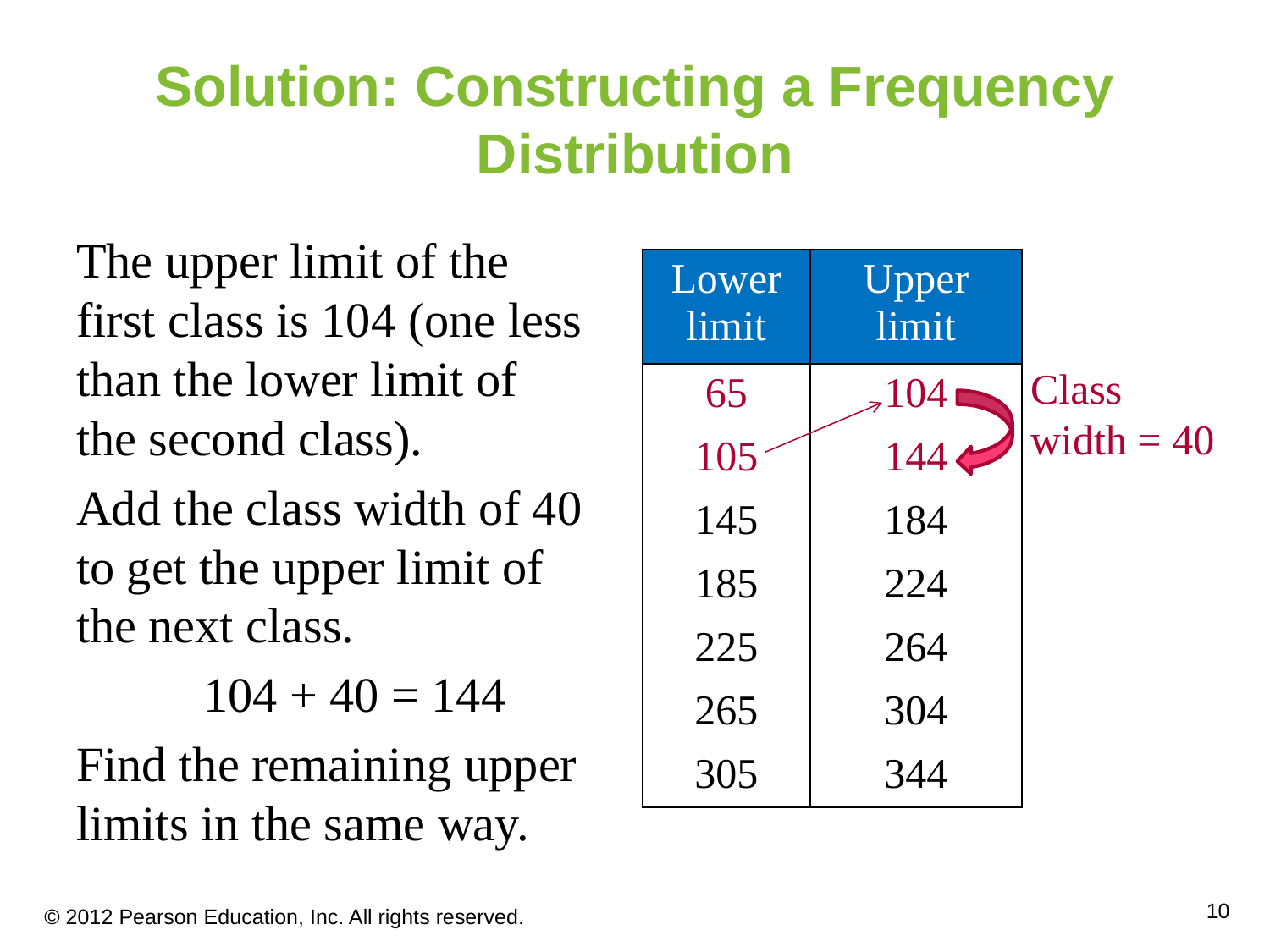

# Solution: Constructing a Frequency Distribution
The upper limit of the first class is 104 (one less than the lower limit of the second class).
Add the class width of 40 to get the upper limit of the next class.
	104 + 40 = 144
Find the remaining upper limits in the same way.
| Lower limit | Upper limit |
| --- | --- |
| 65 | 104 |
| 105 | 144 |
| 145 | 184 |
| 185 | 224 |
| 225 | 264 |
| 265 | 304 |
| 305 | 344 |
Class width = 40

© 2012 Pearson Education, Inc. All rights reserved.
10